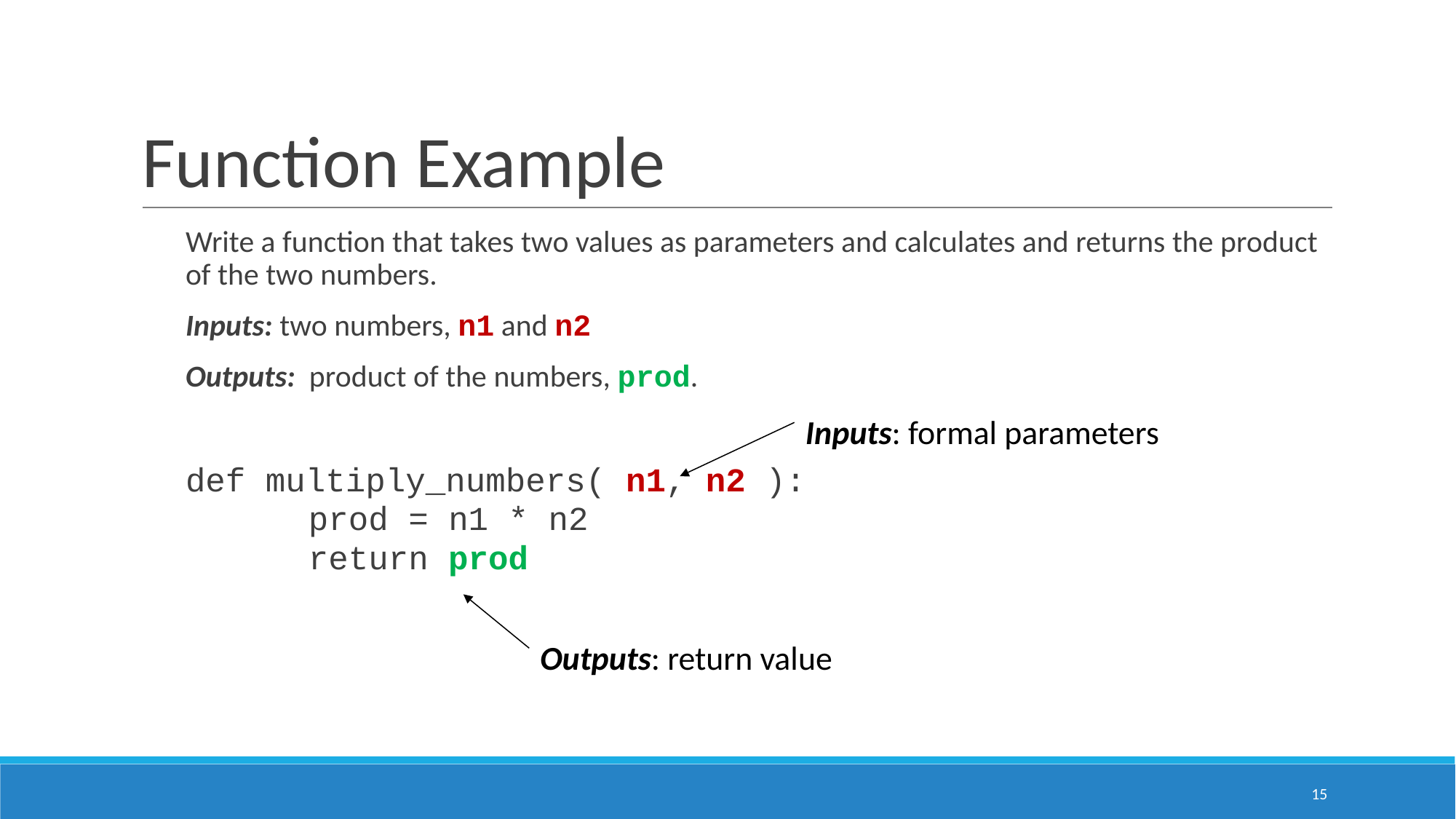

# Function Example
Write a function that takes two values as parameters and calculates and returns the product of the two numbers.
Inputs: two numbers, n1 and n2
Outputs:  product of the numbers, prod.

def multiply_numbers( n1, n2 ):
	prod = n1 * n2
	return prod
Inputs: formal parameters
Outputs: return value
15